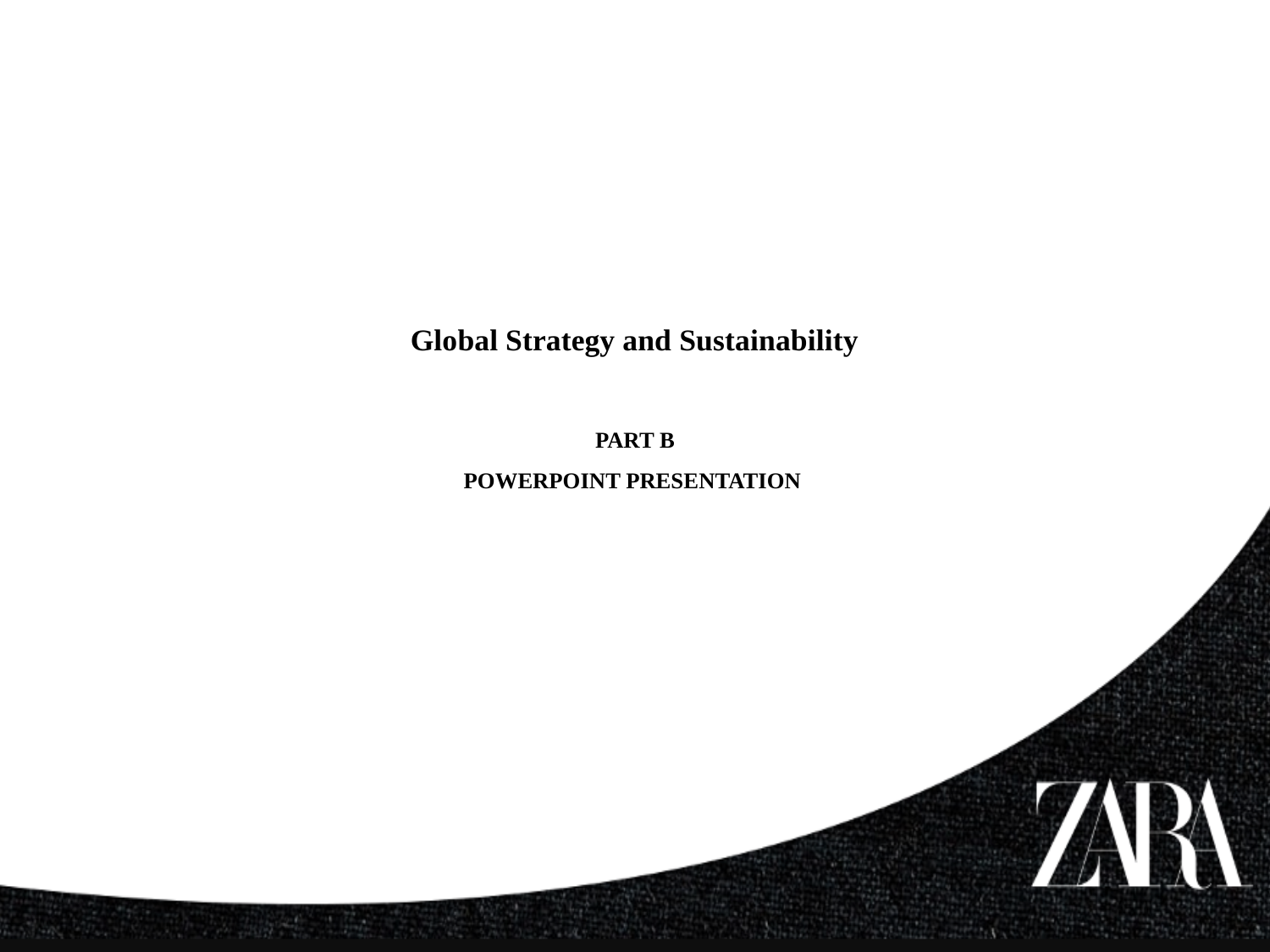

# Global Strategy and Sustainability PART B POWERPOINT PRESENTATION